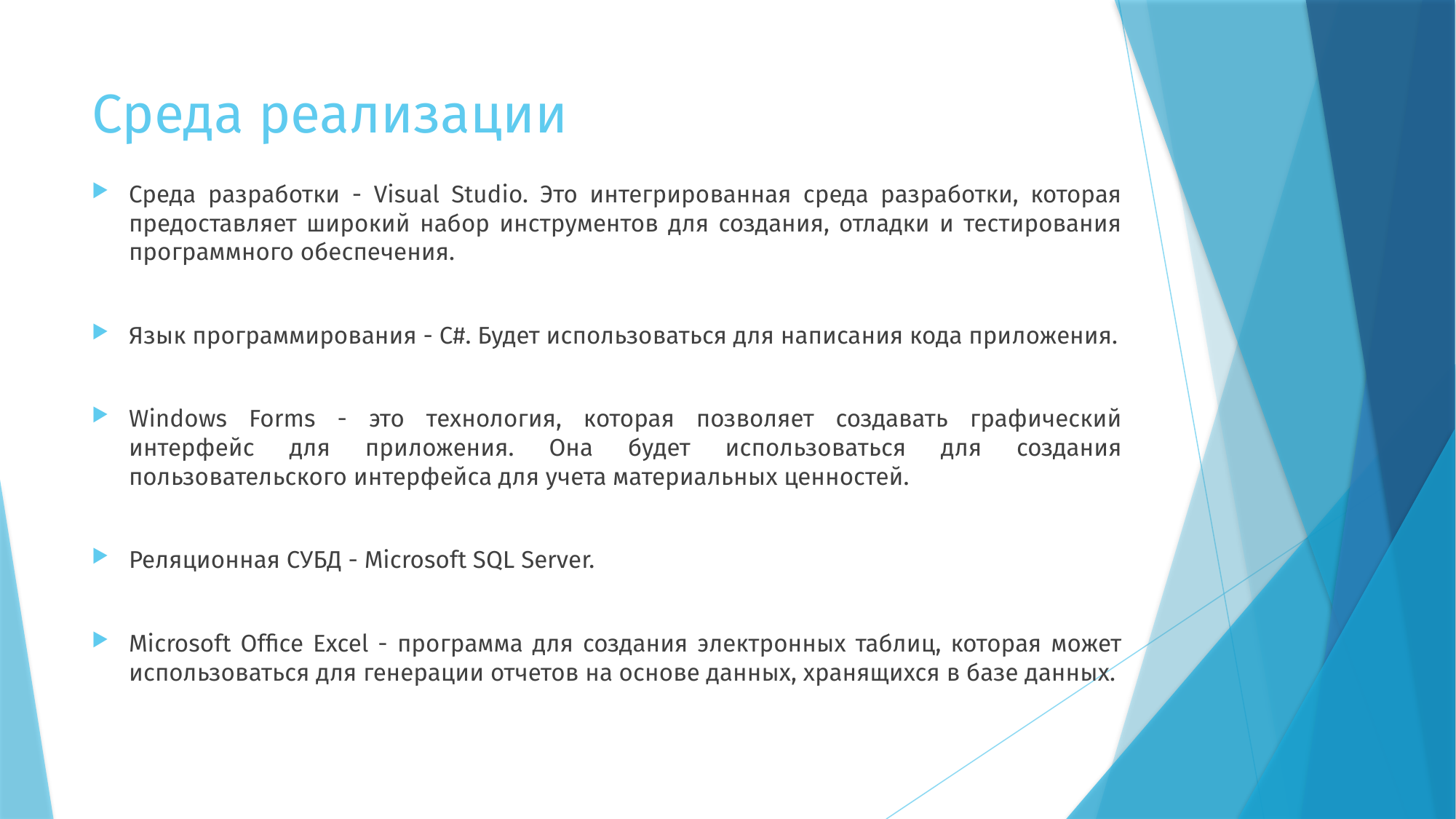

# Среда реализации
Среда разработки - Visual Studio. Это интегрированная среда разработки, которая предоставляет широкий набор инструментов для создания, отладки и тестирования программного обеспечения.

Язык программирования - C#. Будет использоваться для написания кода приложения.

Windows Forms - это технология, которая позволяет создавать графический интерфейс для приложения. Она будет использоваться для создания пользовательского интерфейса для учета материальных ценностей.

Реляционная СУБД - Microsoft SQL Server.

Microsoft Office Excel - программа для создания электронных таблиц, которая может использоваться для генерации отчетов на основе данных, хранящихся в базе данных.